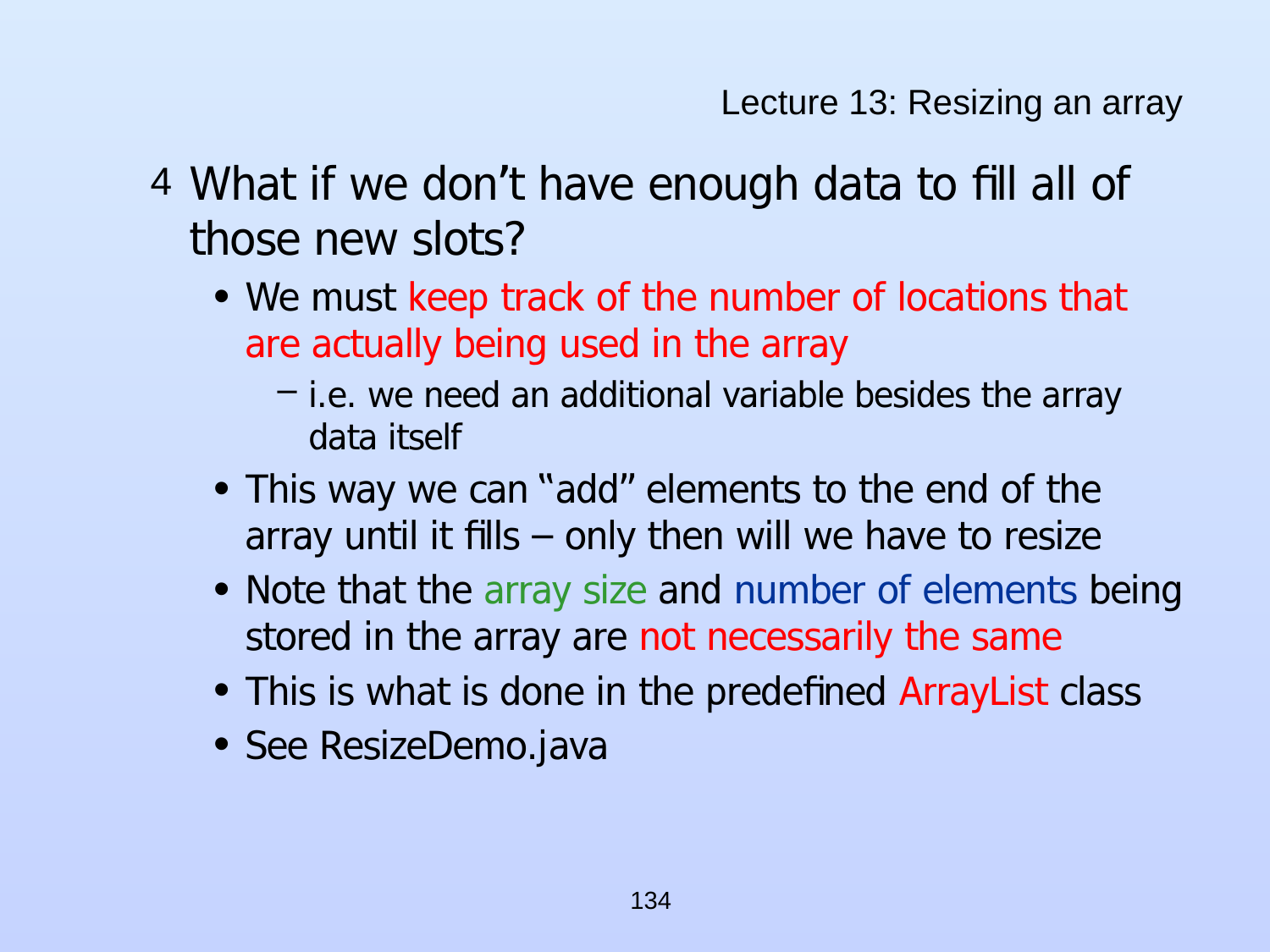

# Lecture 13: Resizing an array
What if we don’t have enough data to fill all of those new slots?
We must keep track of the number of locations that are actually being used in the array
i.e. we need an additional variable besides the array data itself
This way we can “add” elements to the end of the array until it fills – only then will we have to resize
Note that the array size and number of elements being stored in the array are not necessarily the same
This is what is done in the predefined ArrayList class
See ResizeDemo.java

134